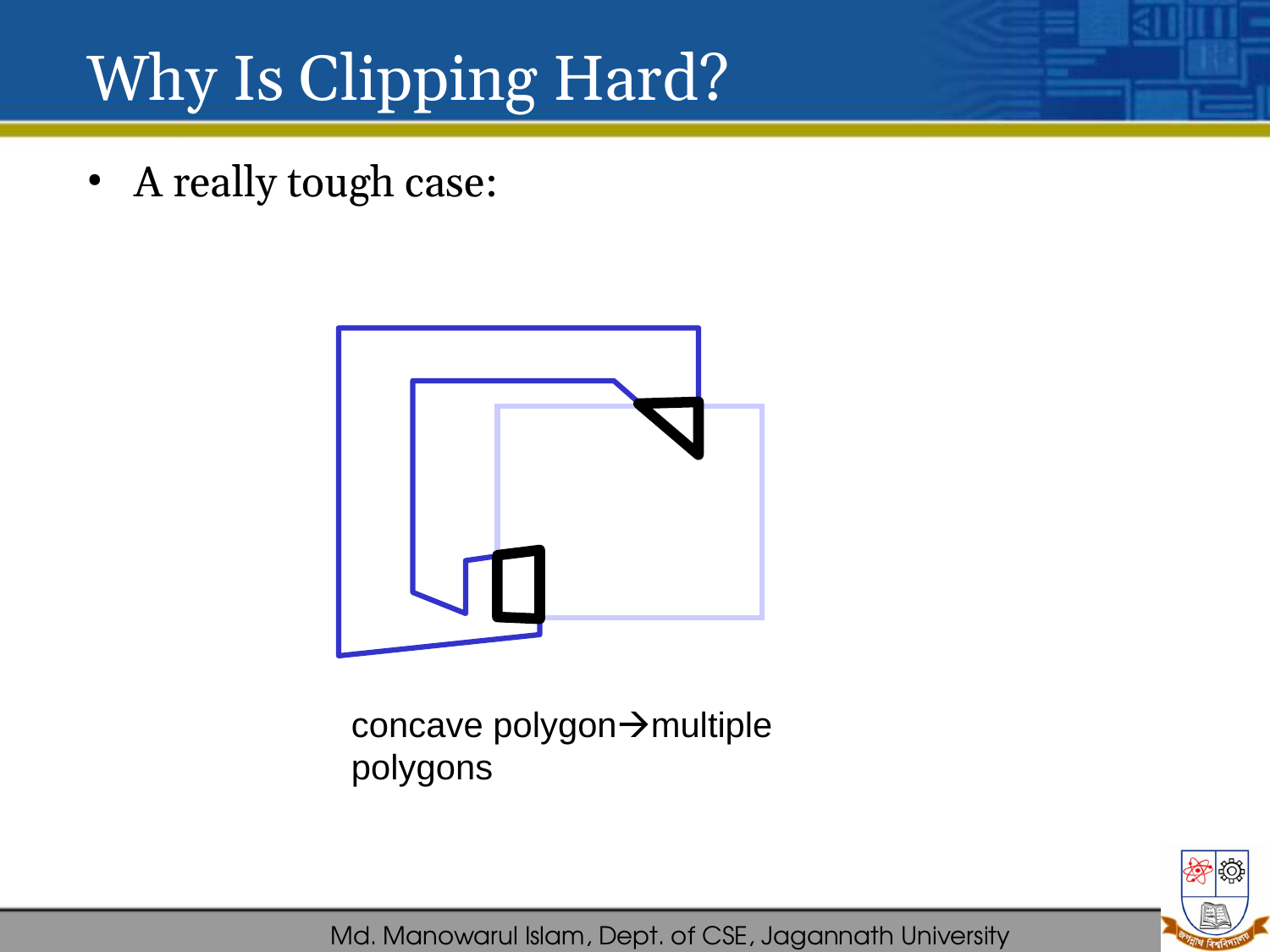

# Why Is Clipping Hard?
A really tough case:

concave polygon🡪multiple polygons